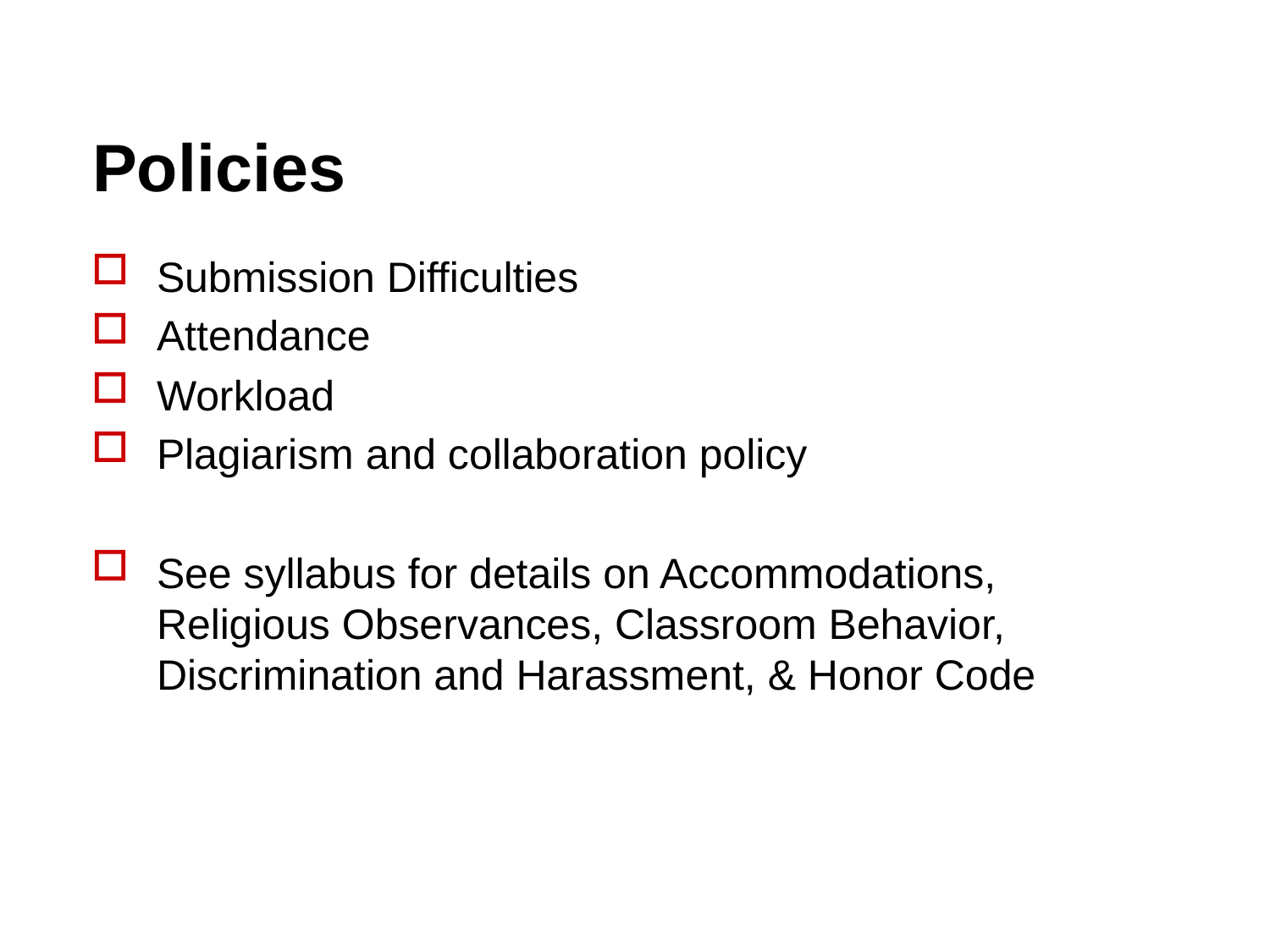

# Policies
Submission Difficulties
Attendance
Workload
Plagiarism and collaboration policy

See syllabus for details on Accommodations, Religious Observances, Classroom Behavior, Discrimination and Harassment, & Honor Code